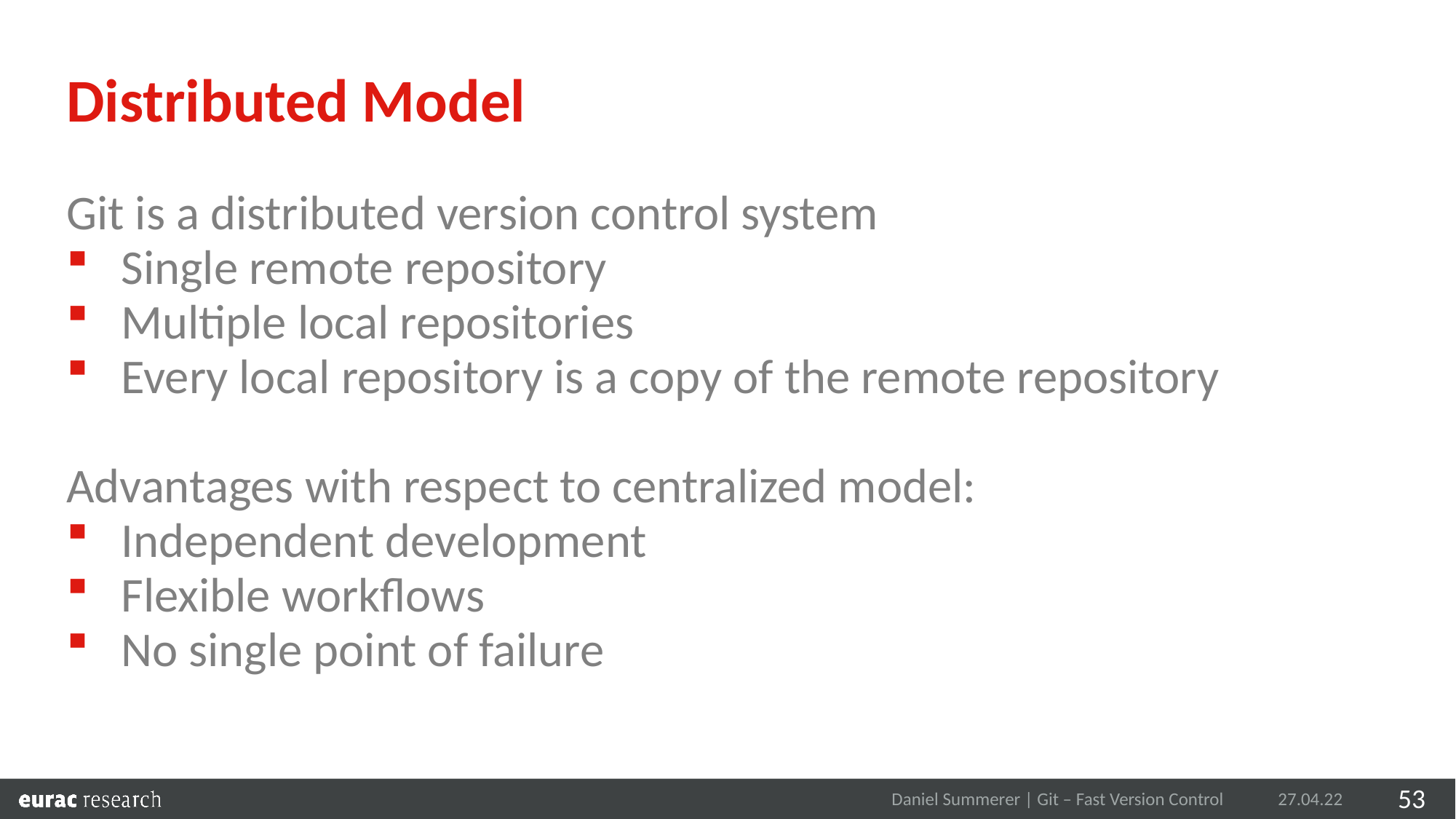

Distributed Model
Git is a distributed version control system
Single remote repository
Multiple local repositories
Every local repository is a copy of the remote repository

Advantages with respect to centralized model:
Independent development
Flexible workflows
No single point of failure